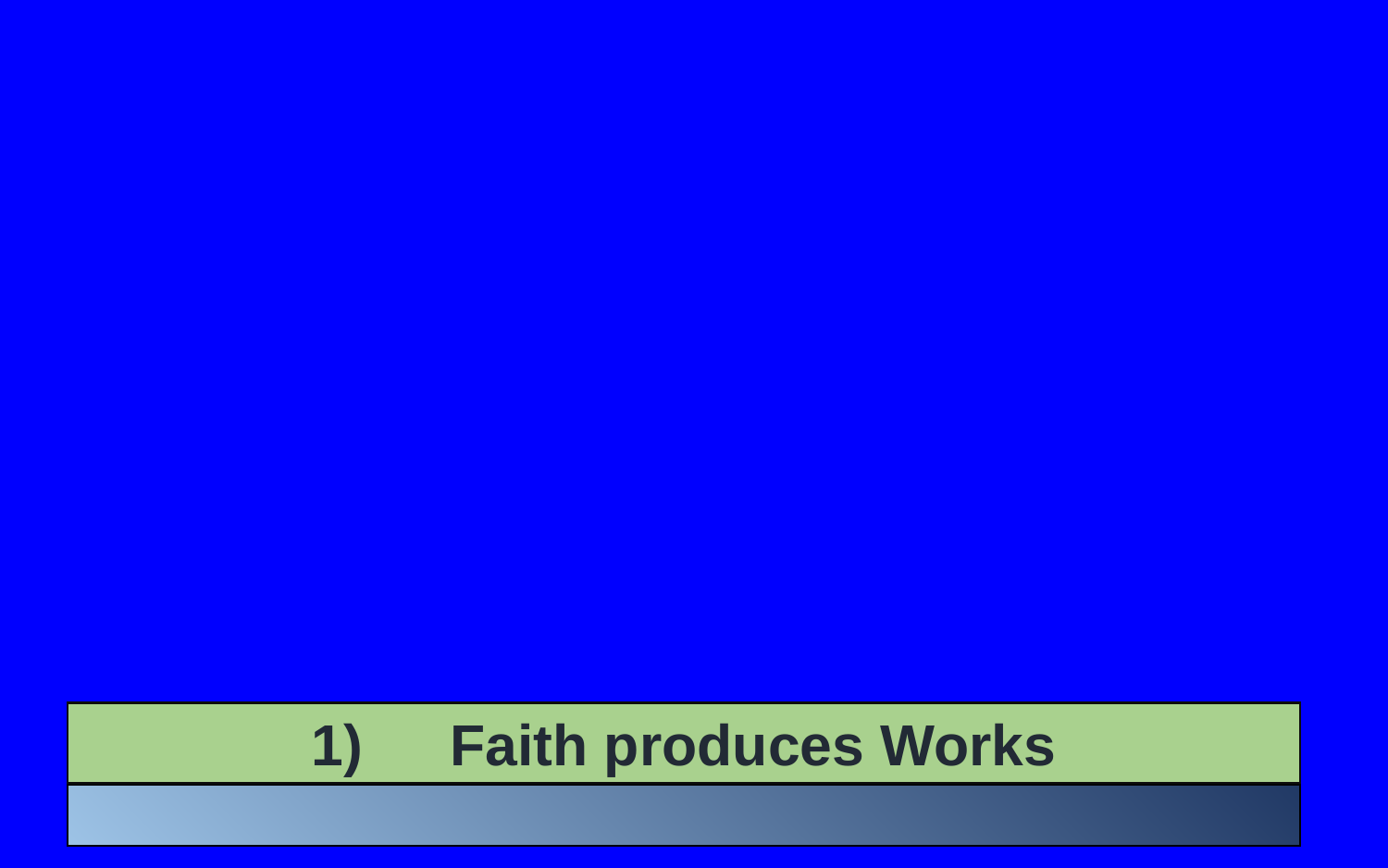

1)	Faith produces Works
ALL THINGS THAT PERTAIN TO LIFE AND GODLINESS